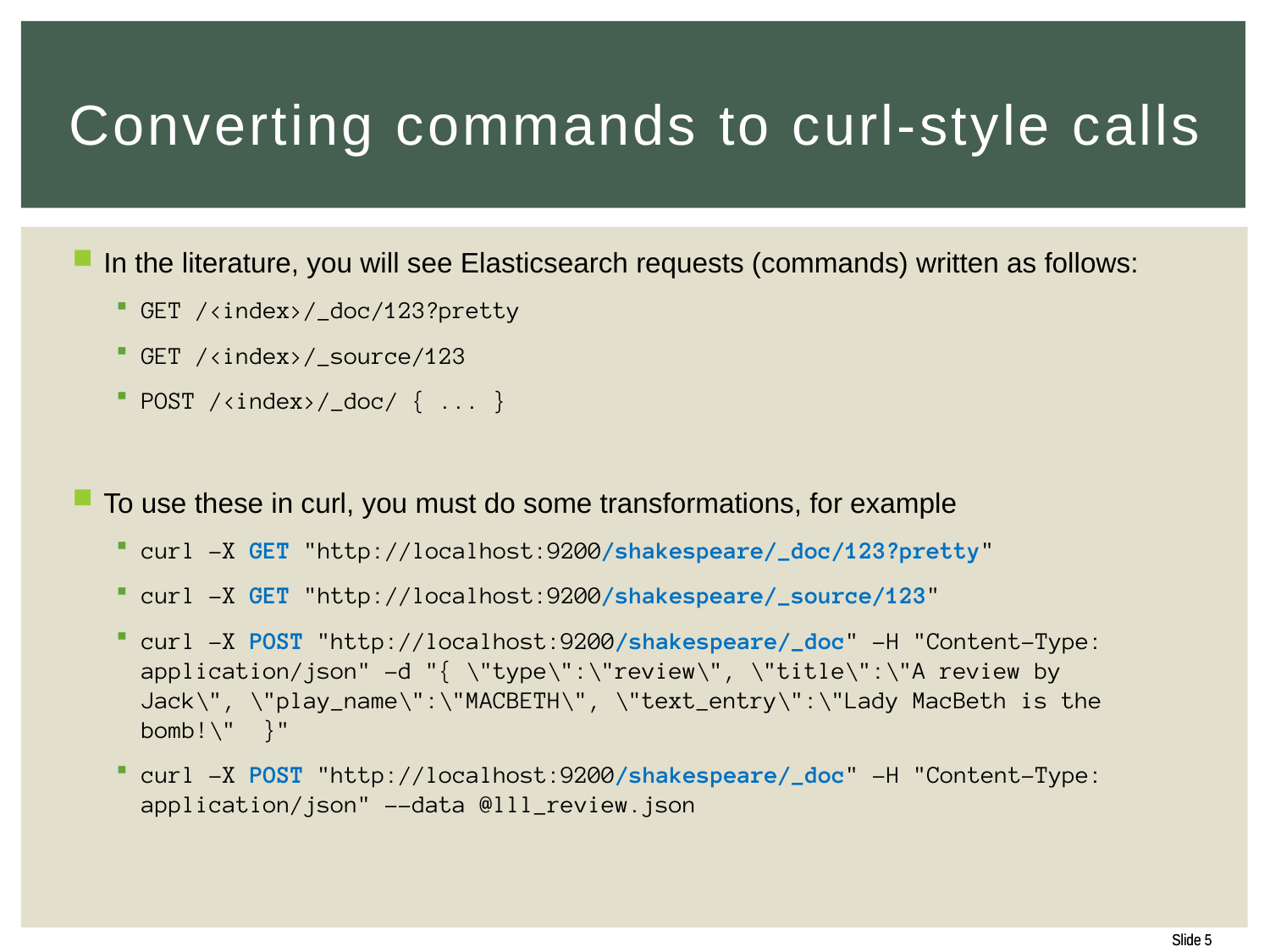

# Converting commands to curl-style calls
In the literature, you will see Elasticsearch requests (commands) written as follows:
GET /<index>/_doc/123?pretty
GET /<index>/_source/123
POST /<index>/_doc/ { ... }

To use these in curl, you must do some transformations, for example
curl -X GET "http://localhost:9200/shakespeare/_doc/123?pretty"
curl -X GET "http://localhost:9200/shakespeare/_source/123"
curl -X POST "http://localhost:9200/shakespeare/_doc" -H "Content-Type: application/json" -d "{ \"type\":\"review\", \"title\":\"A review by Jack\", \"play_name\":\"MACBETH\", \"text_entry\":\"Lady MacBeth is the bomb!\"  }"
curl -X POST "http://localhost:9200/shakespeare/_doc" -H "Content-Type: application/json" --data @lll_review.json